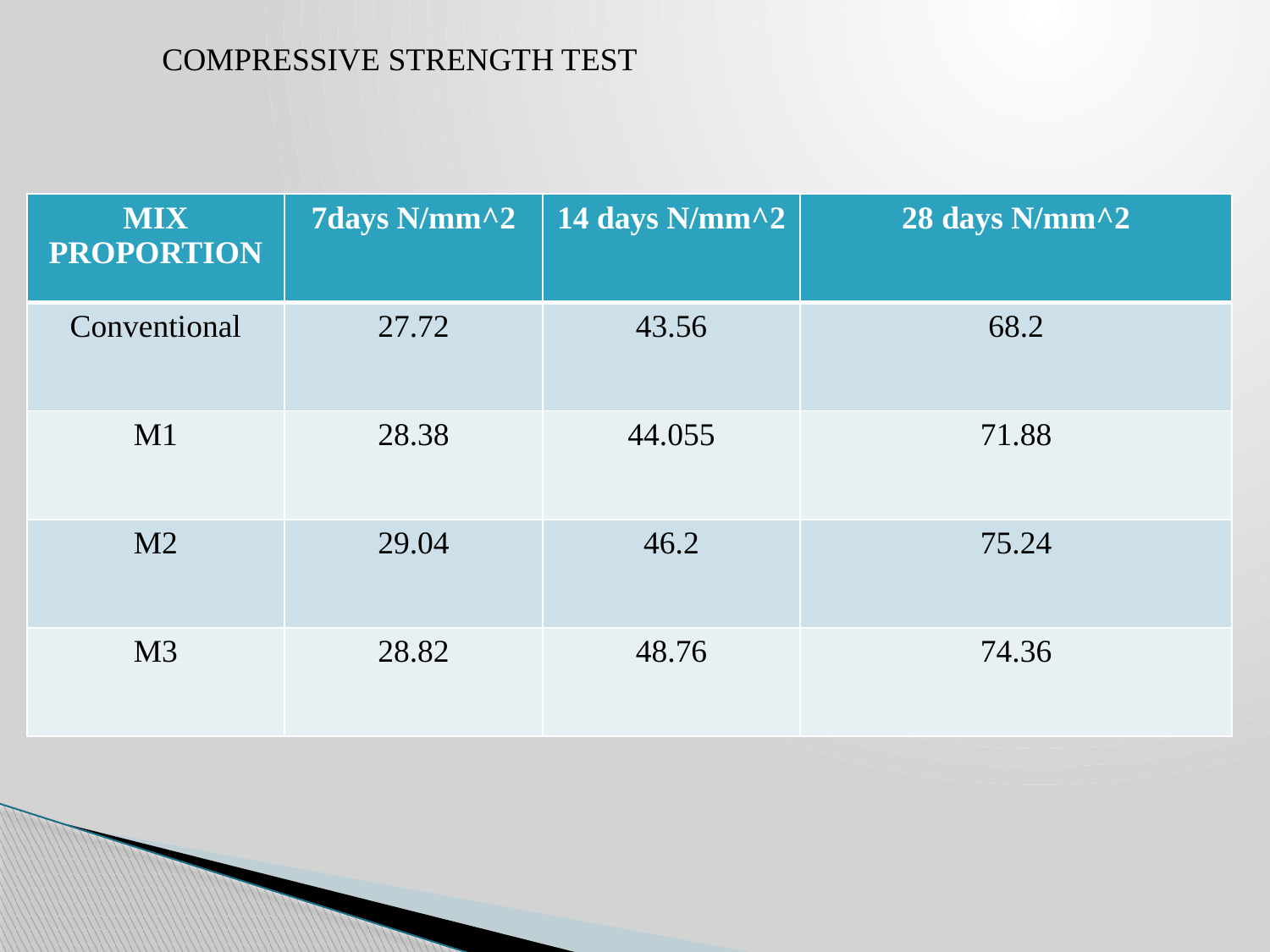

COMPRESSIVE STRENGTH TEST
| MIX PROPORTION | 7days N/mm^2 | 14 days N/mm^2 | 28 days N/mm^2 |
| --- | --- | --- | --- |
| Conventional | 27.72 | 43.56 | 68.2 |
| M1 | 28.38 | 44.055 | 71.88 |
| M2 | 29.04 | 46.2 | 75.24 |
| M3 | 28.82 | 48.76 | 74.36 |